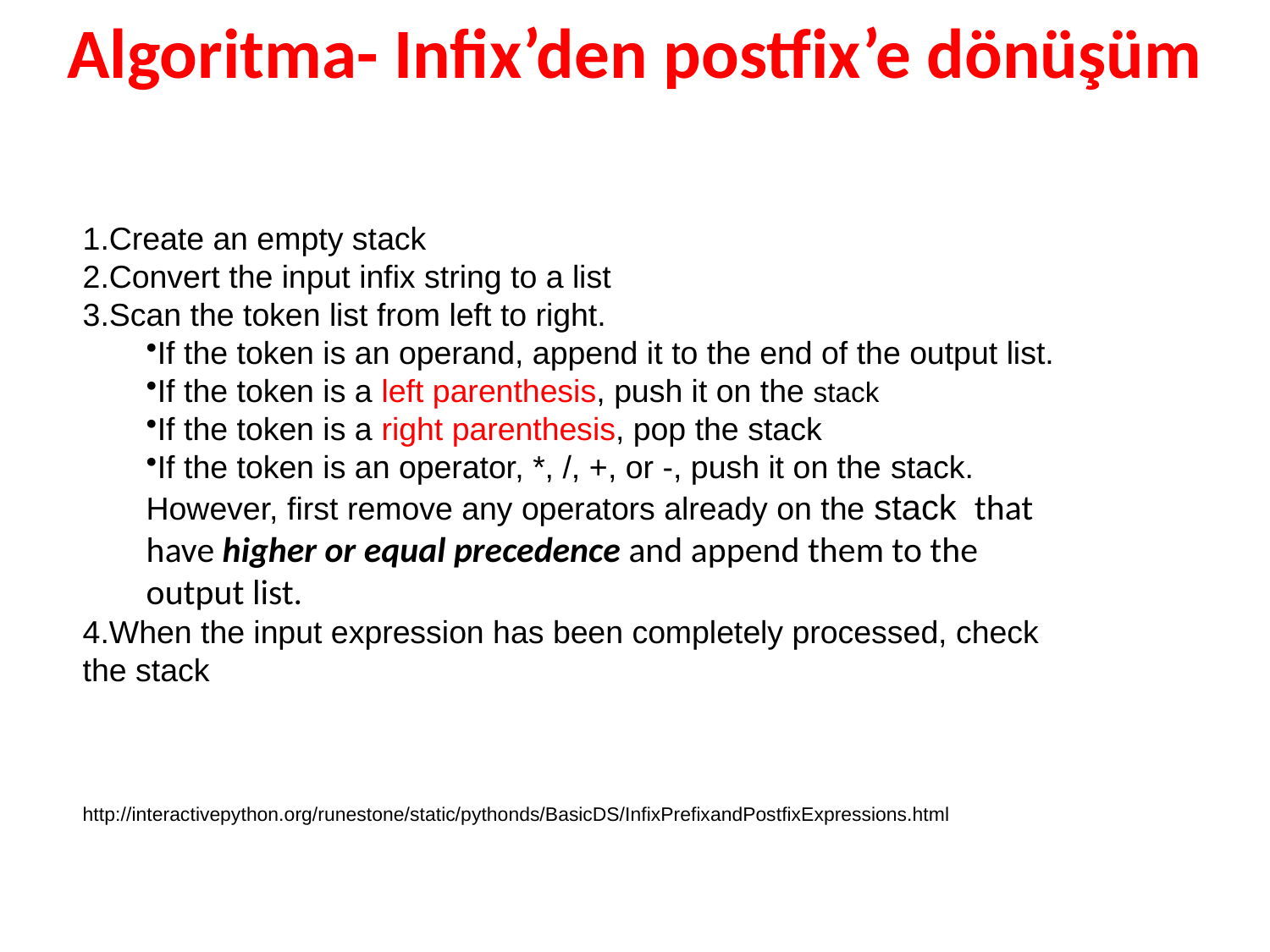

# Algoritma- Infix’den postfix’e dönüşüm
Create an empty stack
Convert the input infix string to a list
Scan the token list from left to right.
If the token is an operand, append it to the end of the output list.
If the token is a left parenthesis, push it on the stack
If the token is a right parenthesis, pop the stack
If the token is an operator, *, /, +, or -, push it on the stack. However, first remove any operators already on the stack  that have higher or equal precedence and append them to the output list.
When the input expression has been completely processed, check the stack

http://interactivepython.org/runestone/static/pythonds/BasicDS/InfixPrefixandPostfixExpressions.html